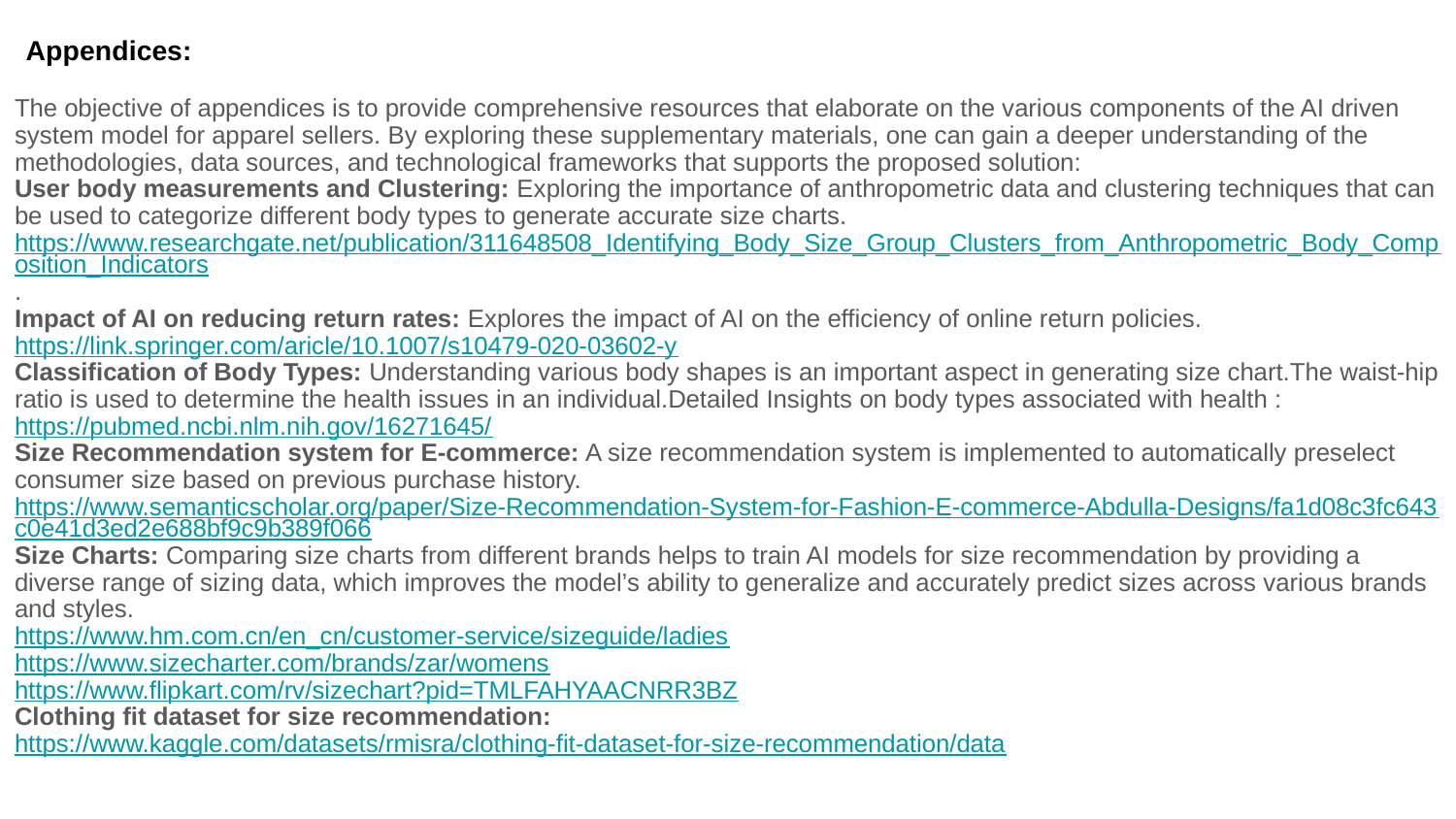

# Appendices:
The objective of appendices is to provide comprehensive resources that elaborate on the various components of the AI driven system model for apparel sellers. By exploring these supplementary materials, one can gain a deeper understanding of the methodologies, data sources, and technological frameworks that supports the proposed solution:
User body measurements and Clustering: Exploring the importance of anthropometric data and clustering techniques that can be used to categorize different body types to generate accurate size charts. https://www.researchgate.net/publication/311648508_Identifying_Body_Size_Group_Clusters_from_Anthropometric_Body_Composition_Indicators.
Impact of AI on reducing return rates: Explores the impact of AI on the efficiency of online return policies.
https://link.springer.com/aricle/10.1007/s10479-020-03602-y
Classification of Body Types: Understanding various body shapes is an important aspect in generating size chart.The waist-hip ratio is used to determine the health issues in an individual.Detailed Insights on body types associated with health : https://pubmed.ncbi.nlm.nih.gov/16271645/
Size Recommendation system for E-commerce: A size recommendation system is implemented to automatically preselect consumer size based on previous purchase history. https://www.semanticscholar.org/paper/Size-Recommendation-System-for-Fashion-E-commerce-Abdulla-Designs/fa1d08c3fc643c0e41d3ed2e688bf9c9b389f066
Size Charts: Comparing size charts from different brands helps to train AI models for size recommendation by providing a diverse range of sizing data, which improves the model’s ability to generalize and accurately predict sizes across various brands and styles.
https://www.hm.com.cn/en_cn/customer-service/sizeguide/ladies
https://www.sizecharter.com/brands/zar/womens
https://www.flipkart.com/rv/sizechart?pid=TMLFAHYAACNRR3BZ
Clothing fit dataset for size recommendation: https://www.kaggle.com/datasets/rmisra/clothing-fit-dataset-for-size-recommendation/data